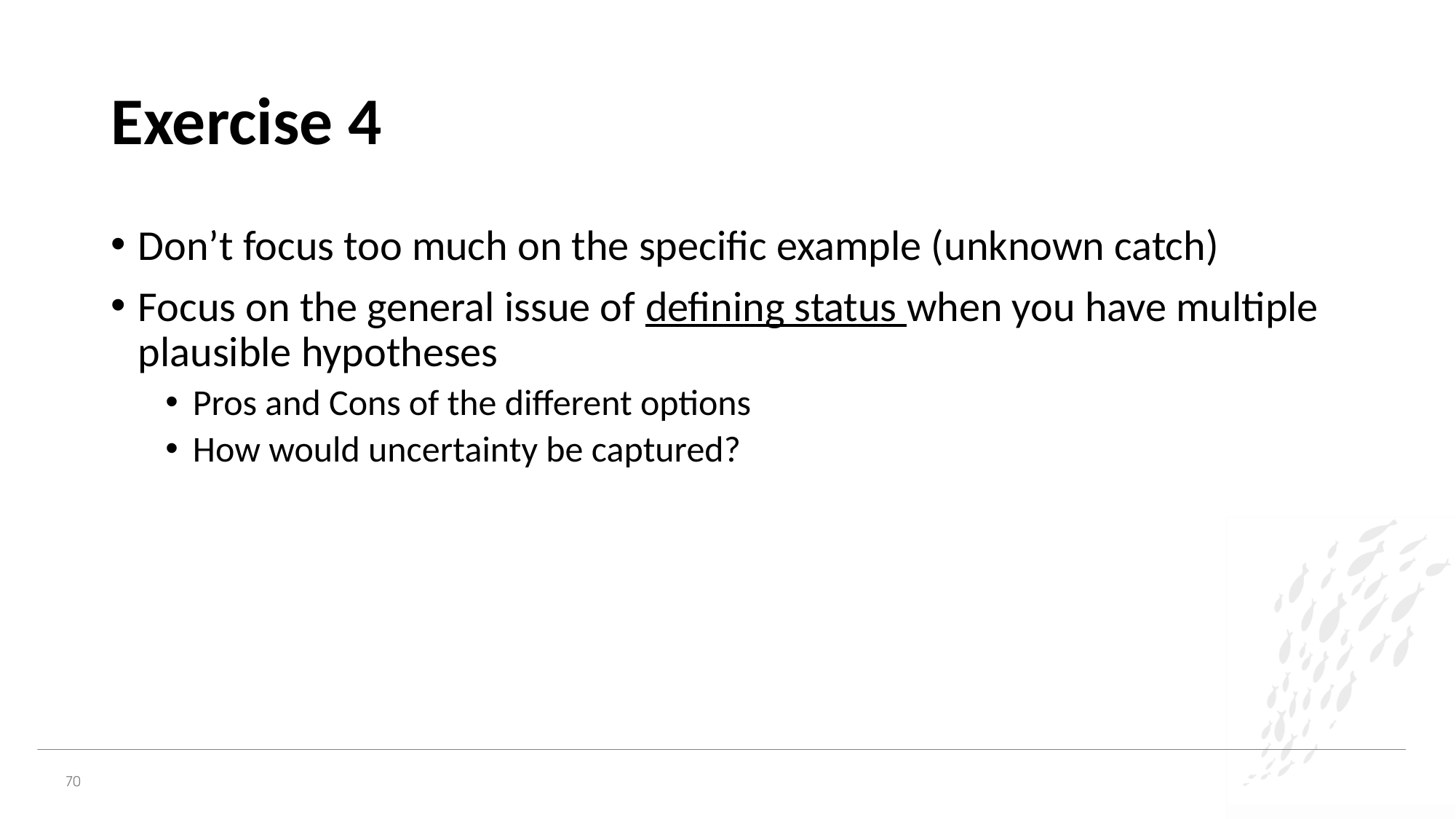

# Exercise 4
Don’t focus too much on the specific example (unknown catch)
Focus on the general issue of defining status when you have multiple plausible hypotheses
Pros and Cons of the different options
How would uncertainty be captured?